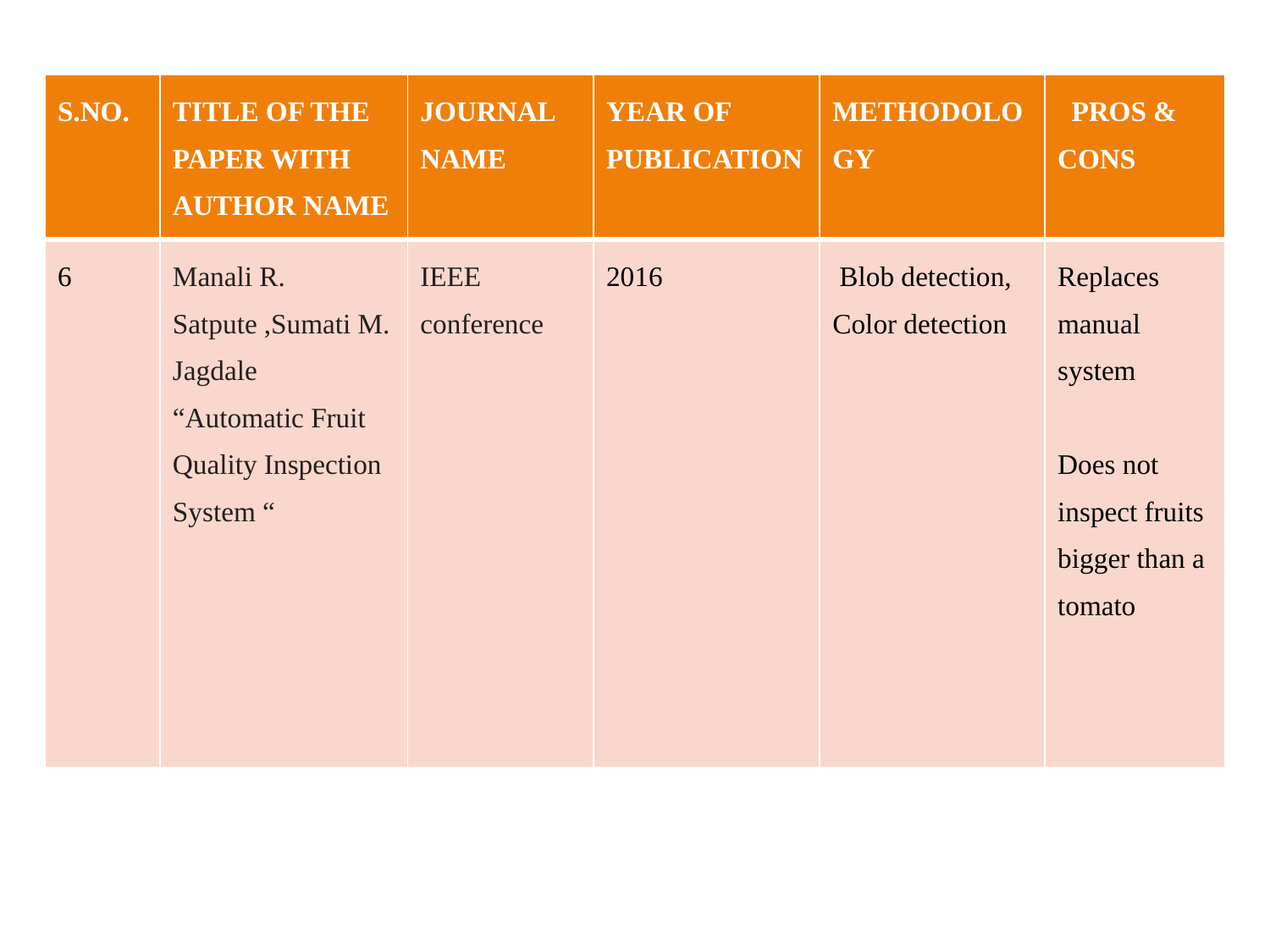

| S.NO. | TITLE OF THE PAPER WITH AUTHOR NAME | JOURNAL NAME | YEAR OF PUBLICATION | METHODOLOGY | PROS & CONS |
| --- | --- | --- | --- | --- | --- |
| 6 | Manali R. Satpute ,Sumati M. Jagdale “Automatic Fruit Quality Inspection System “ | IEEE conference | 2016 | Blob detection, Color detection | Replaces manual system Does not inspect fruits bigger than a tomato |